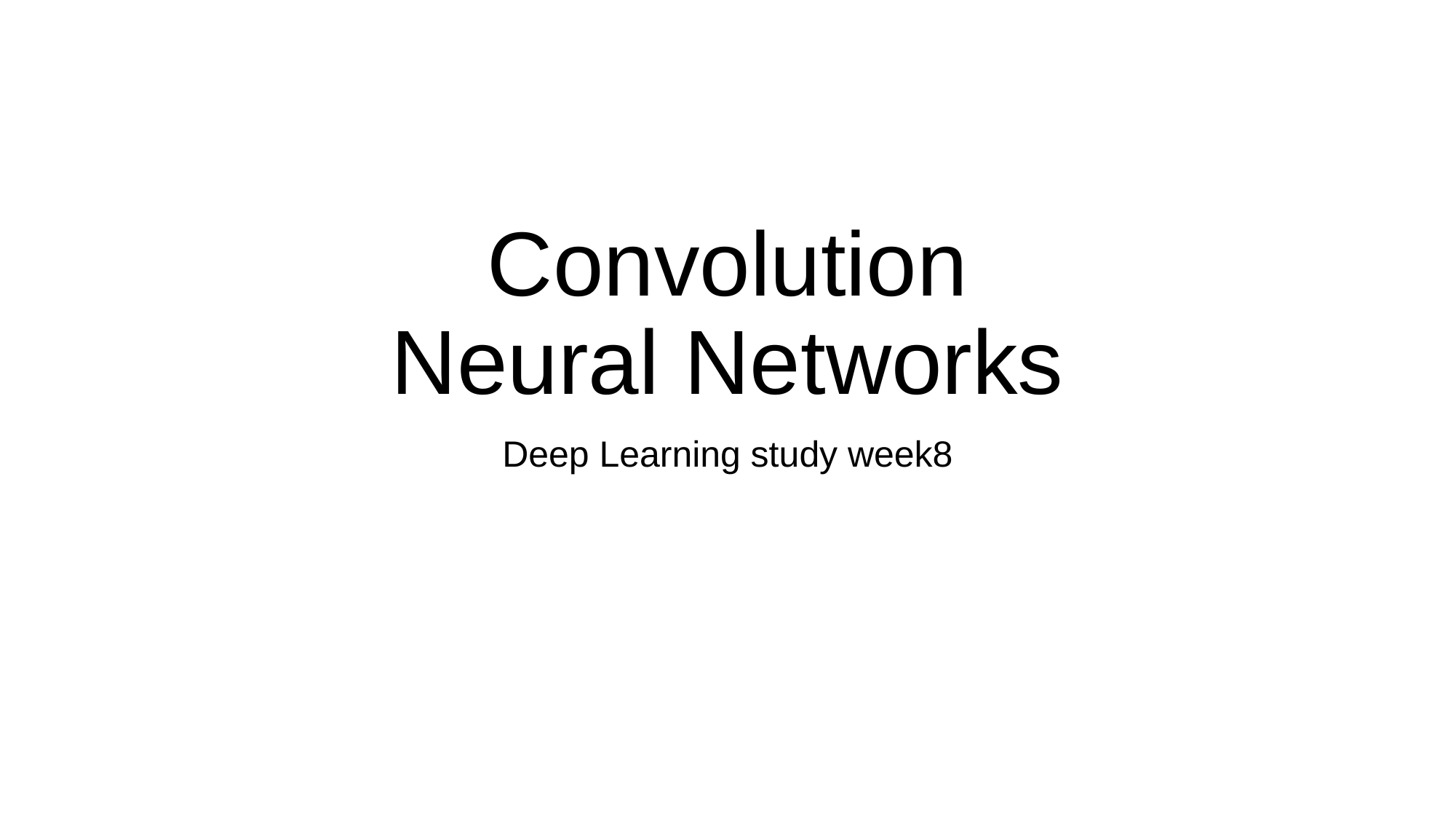

# Convolution Neural Networks
Deep Learning study week8